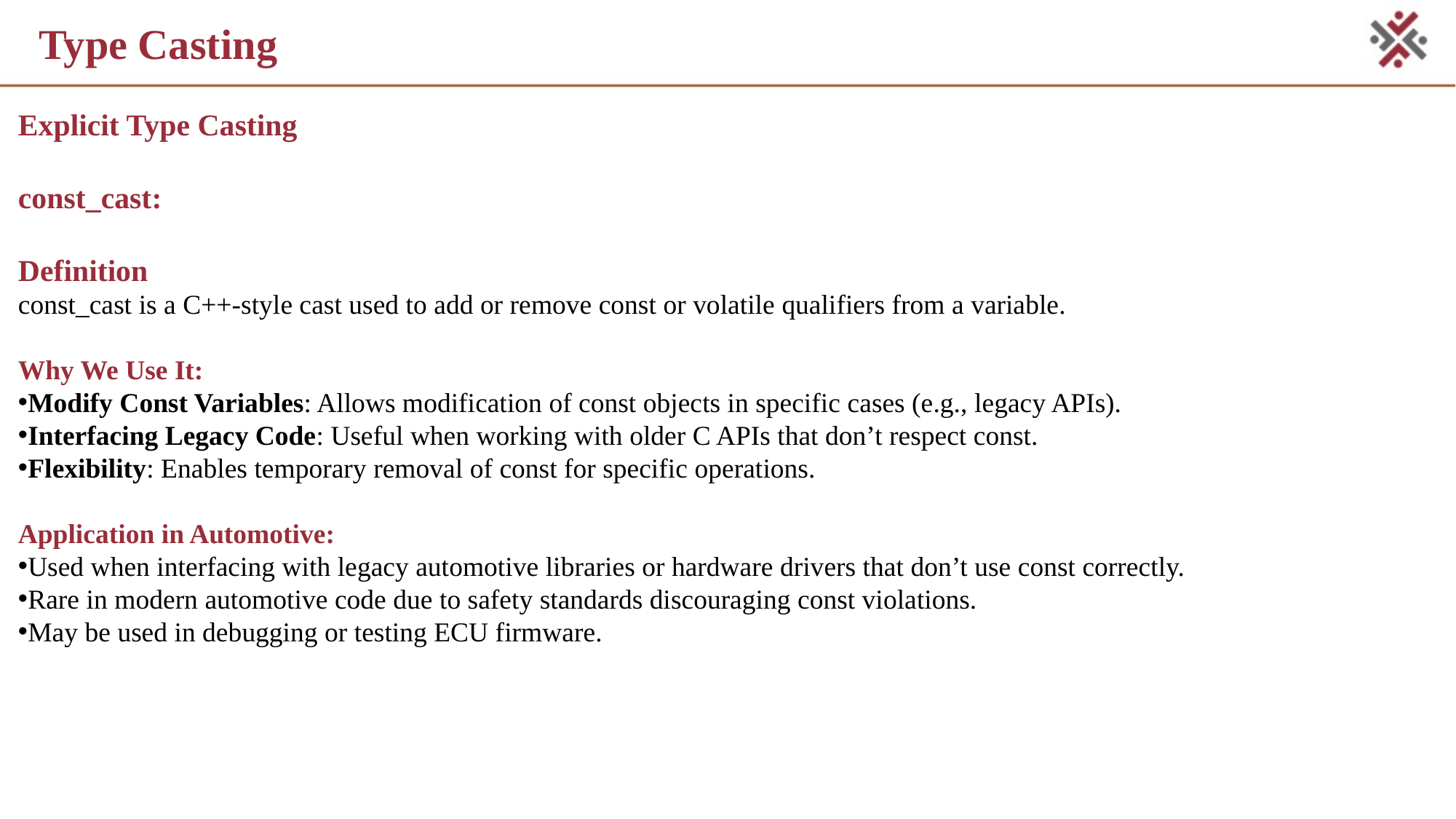

# Type Casting
Explicit Type Casting

const_cast:

Definition
const_cast is a C++-style cast used to add or remove const or volatile qualifiers from a variable.

Why We Use It:
Modify Const Variables: Allows modification of const objects in specific cases (e.g., legacy APIs).
Interfacing Legacy Code: Useful when working with older C APIs that don’t respect const.
Flexibility: Enables temporary removal of const for specific operations.

Application in Automotive:
Used when interfacing with legacy automotive libraries or hardware drivers that don’t use const correctly.
Rare in modern automotive code due to safety standards discouraging const violations.
May be used in debugging or testing ECU firmware.